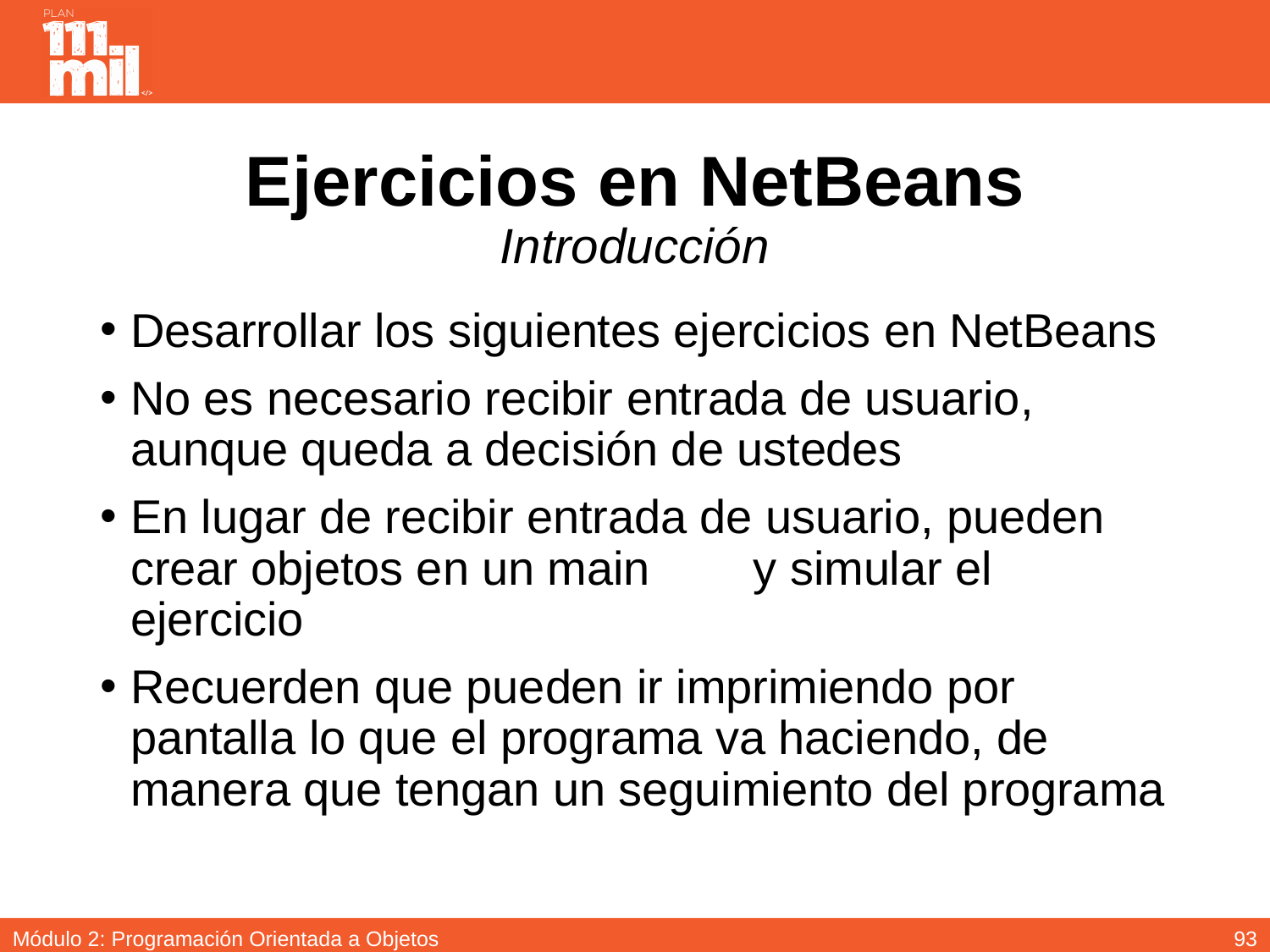

# Ejercicios en NetBeans Introducción
Desarrollar los siguientes ejercicios en NetBeans
No es necesario recibir entrada de usuario, aunque queda a decisión de ustedes
En lugar de recibir entrada de usuario, pueden crear objetos en un main	 y simular el ejercicio
Recuerden que pueden ir imprimiendo por pantalla lo que el programa va haciendo, de manera que tengan un seguimiento del programa

93
Módulo 2: Programación Orientada a Objetos